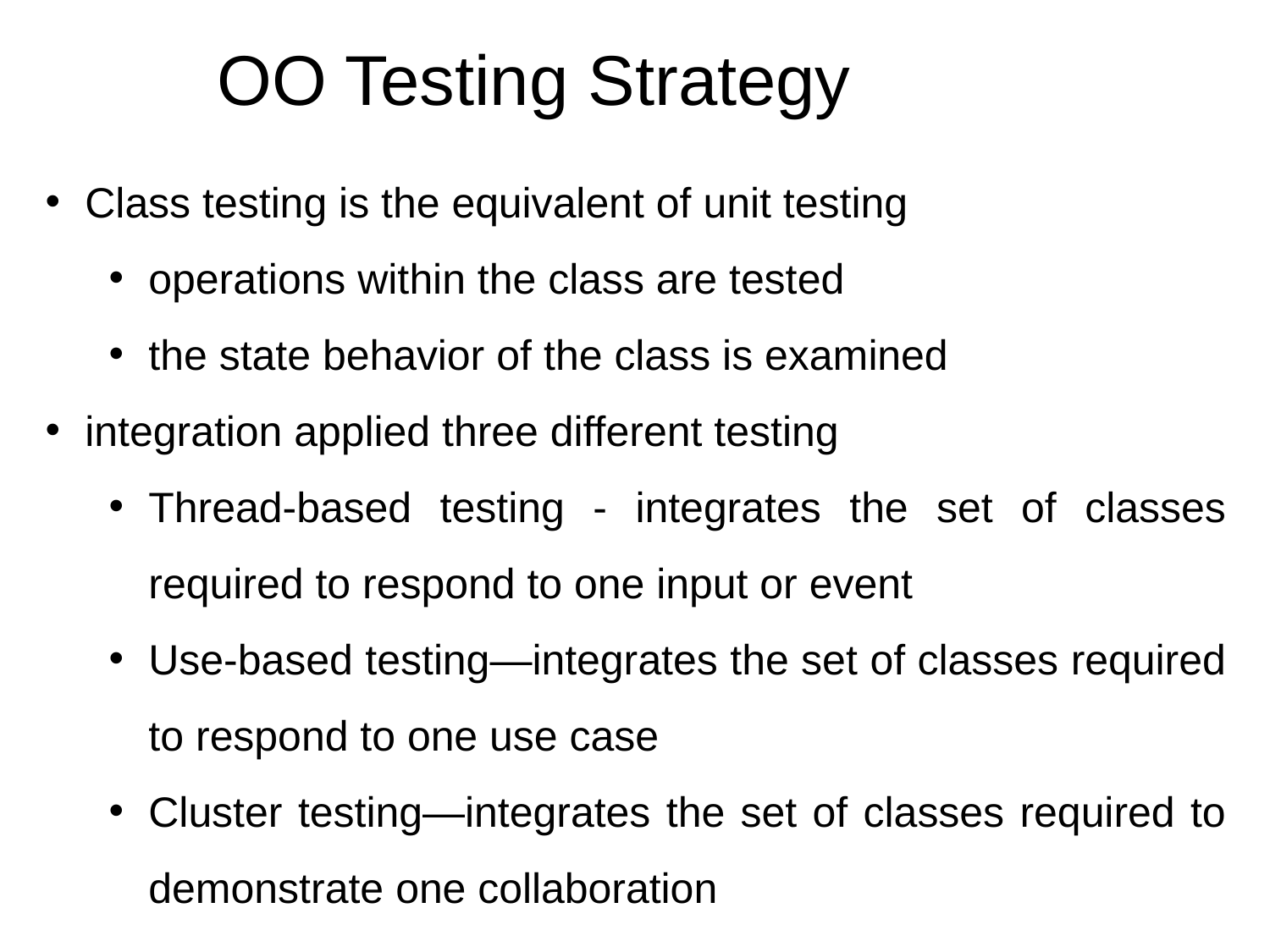

OO Testing Strategy
Class testing is the equivalent of unit testing
operations within the class are tested
the state behavior of the class is examined
integration applied three different testing
Thread-based testing - integrates the set of classes required to respond to one input or event
Use-based testing—integrates the set of classes required to respond to one use case
Cluster testing—integrates the set of classes required to demonstrate one collaboration